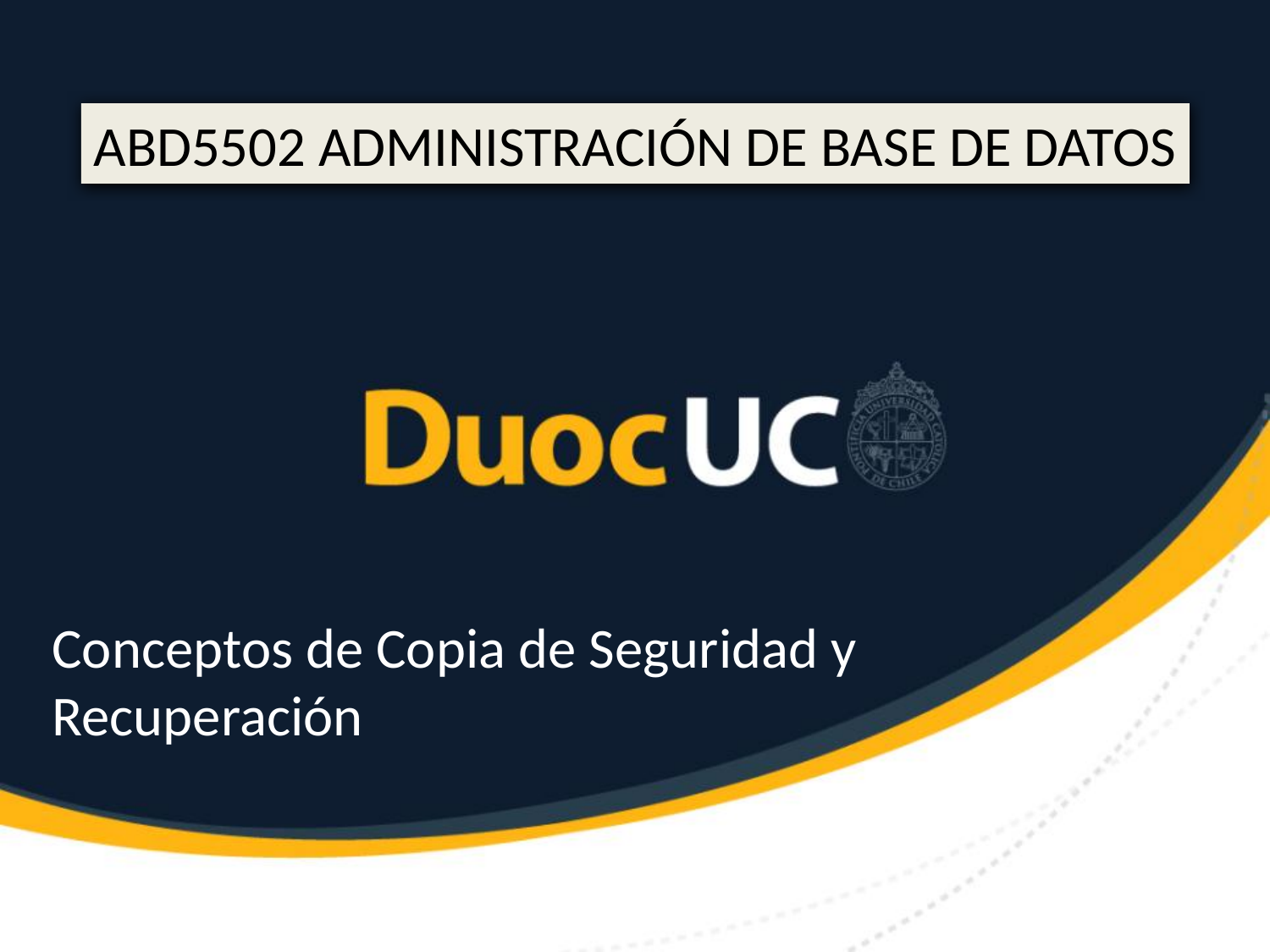

ABD5502 ADMINISTRACIÓN DE BASE DE DATOS
Conceptos de Copia de Seguridad y
Recuperación